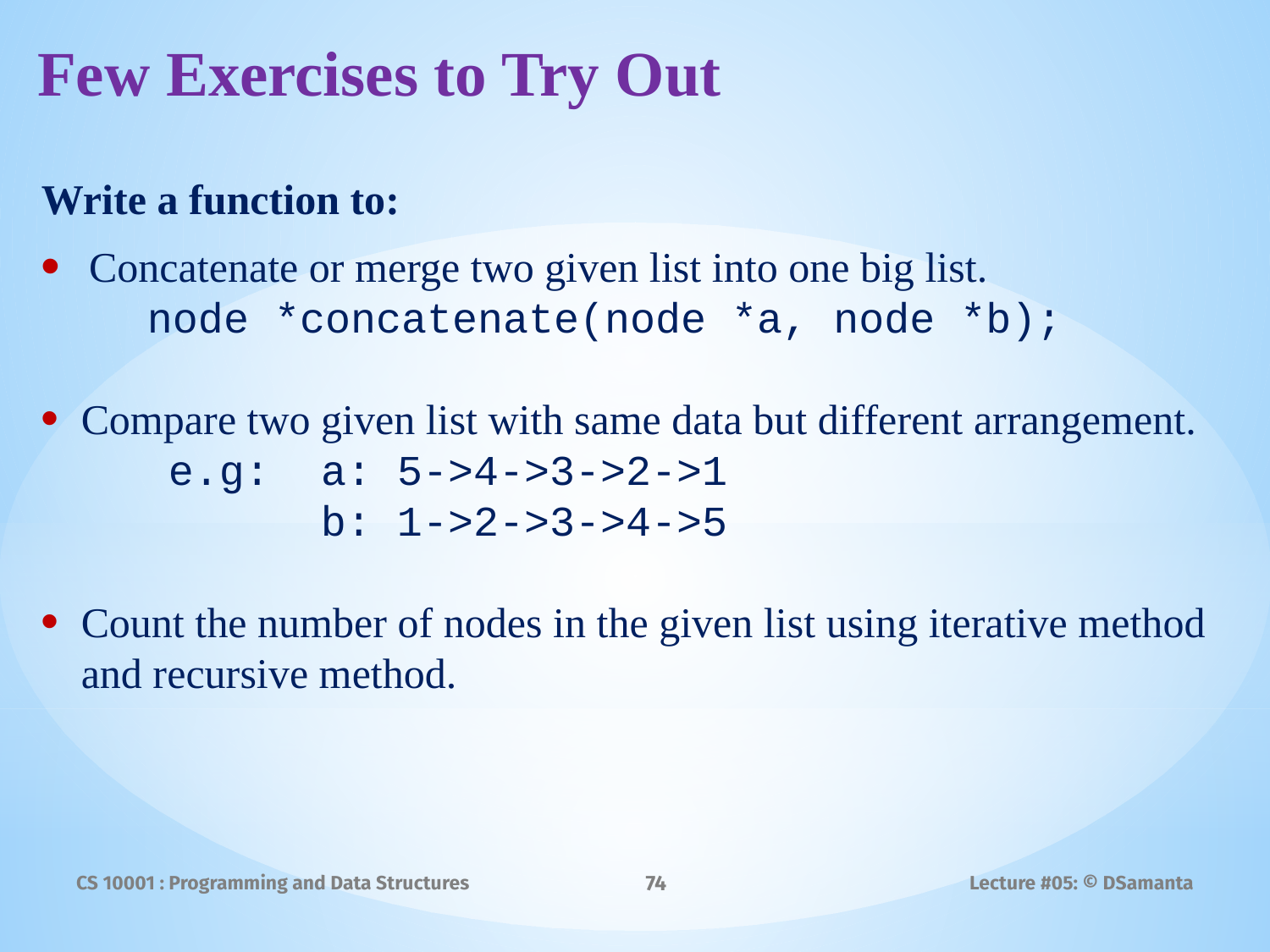

# Few Exercises to Try Out
Write a function to:

Concatenate or merge two given list into one big list.
          node *concatenate(node *a, node *b);

Compare two given list with same data but different arrangement.
	e.g:  a: 5->4->3->2->1
	      b: 1->2->3->4->5

Count the number of nodes in the given list using iterative method and recursive method.

CS 10001 : Programming and Data Structures
74
Lecture #05: © DSamanta